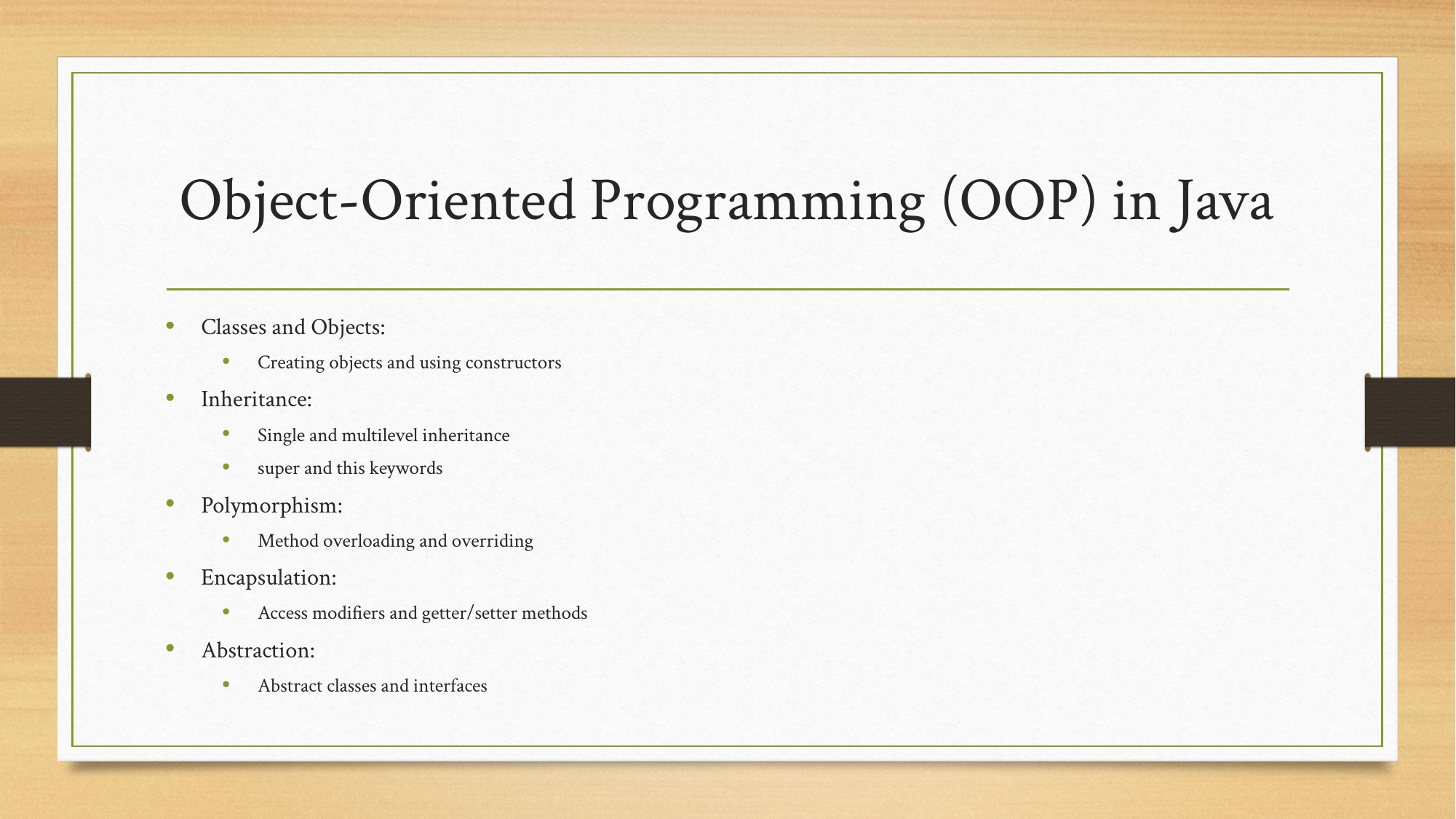

# Object-Oriented Programming (OOP) in Java
Classes and Objects:
Creating objects and using constructors
Inheritance:
Single and multilevel inheritance
super and this keywords
Polymorphism:
Method overloading and overriding
Encapsulation:
Access modifiers and getter/setter methods
Abstraction:
Abstract classes and interfaces